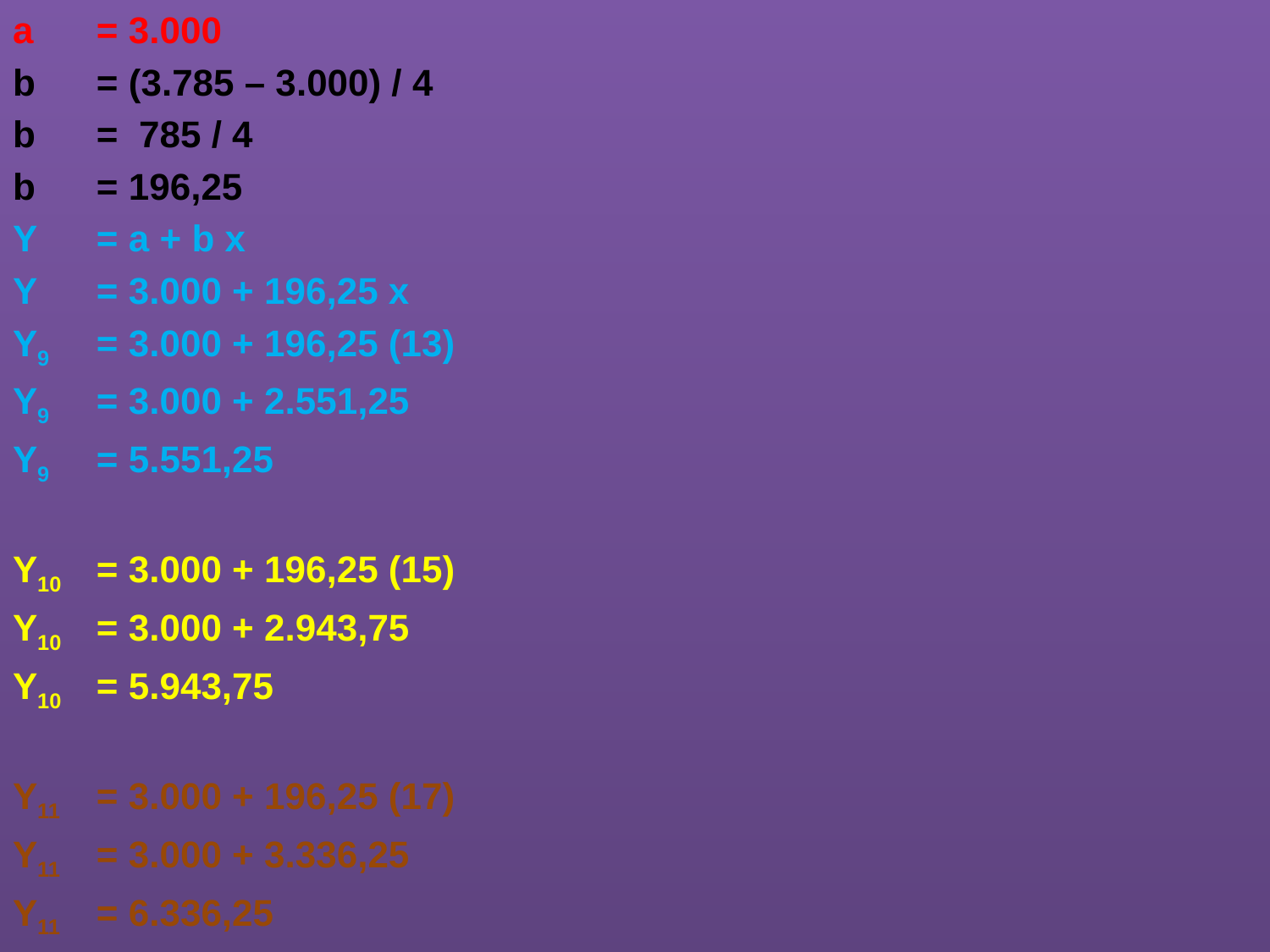

a  	= 3.000
b  	= (3.785 – 3.000) / 4
b  	=  785 / 4
b  	= 196,25
Y 	= a + b x
Y	= 3.000 + 196,25 x
Y9	= 3.000 + 196,25 (13)
Y9	= 3.000 + 2.551,25
Y9	= 5.551,25

Y10	= 3.000 + 196,25 (15)
Y10	= 3.000 + 2.943,75
Y10	= 5.943,75

Y11	= 3.000 + 196,25 (17)
Y11	= 3.000 + 3.336,25
Y11	= 6.336,25